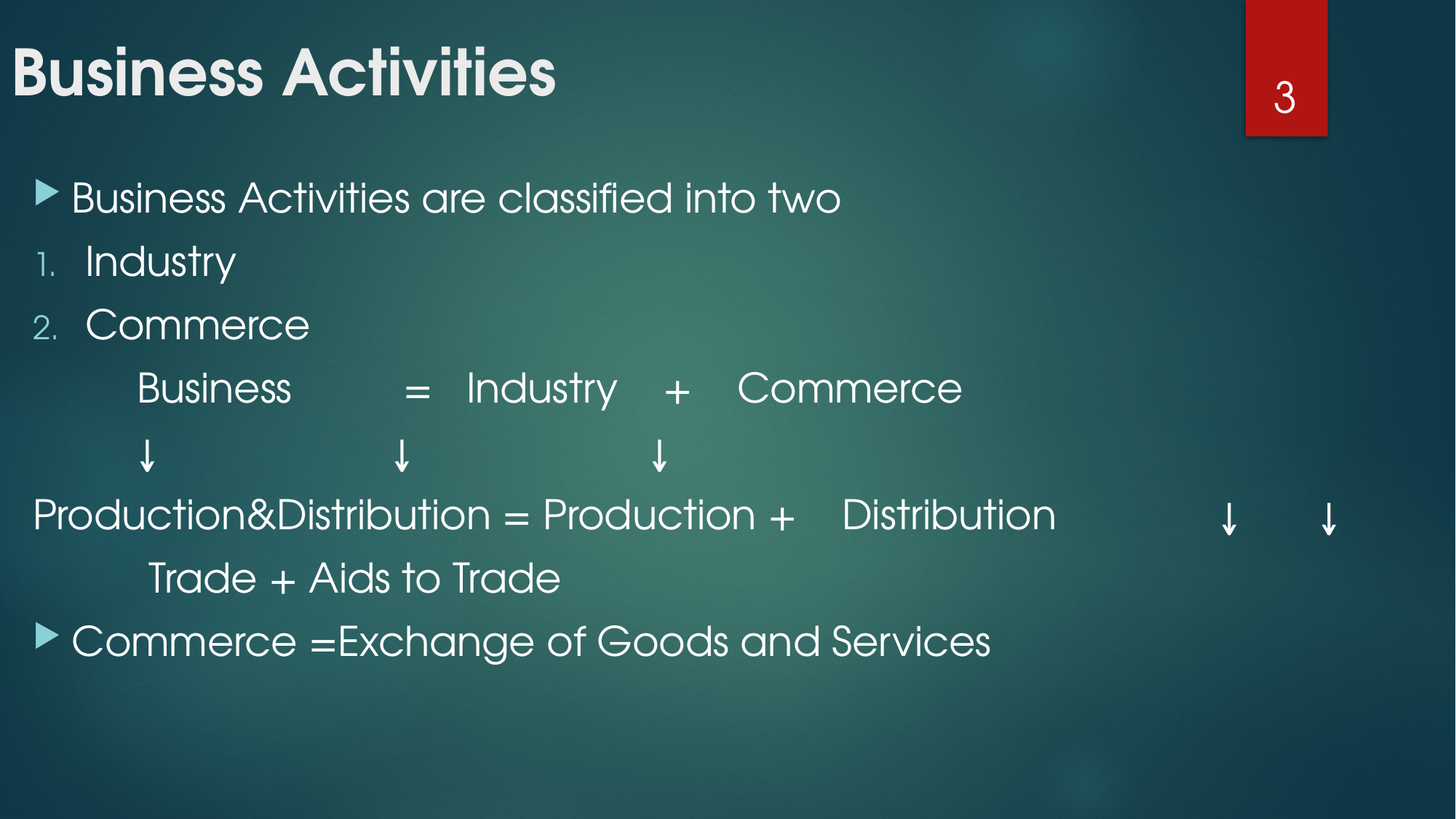

# Business Activities
3
Business Activities are classified into two
Industry
Commerce
			Business 		     =   Industry    +    Commerce
				↓             				    ↓                     ↓
Production&Distribution = Production +    Distribution																						   ↓       ↓
															 Trade + Aids to Trade
Commerce =Exchange of Goods and Services